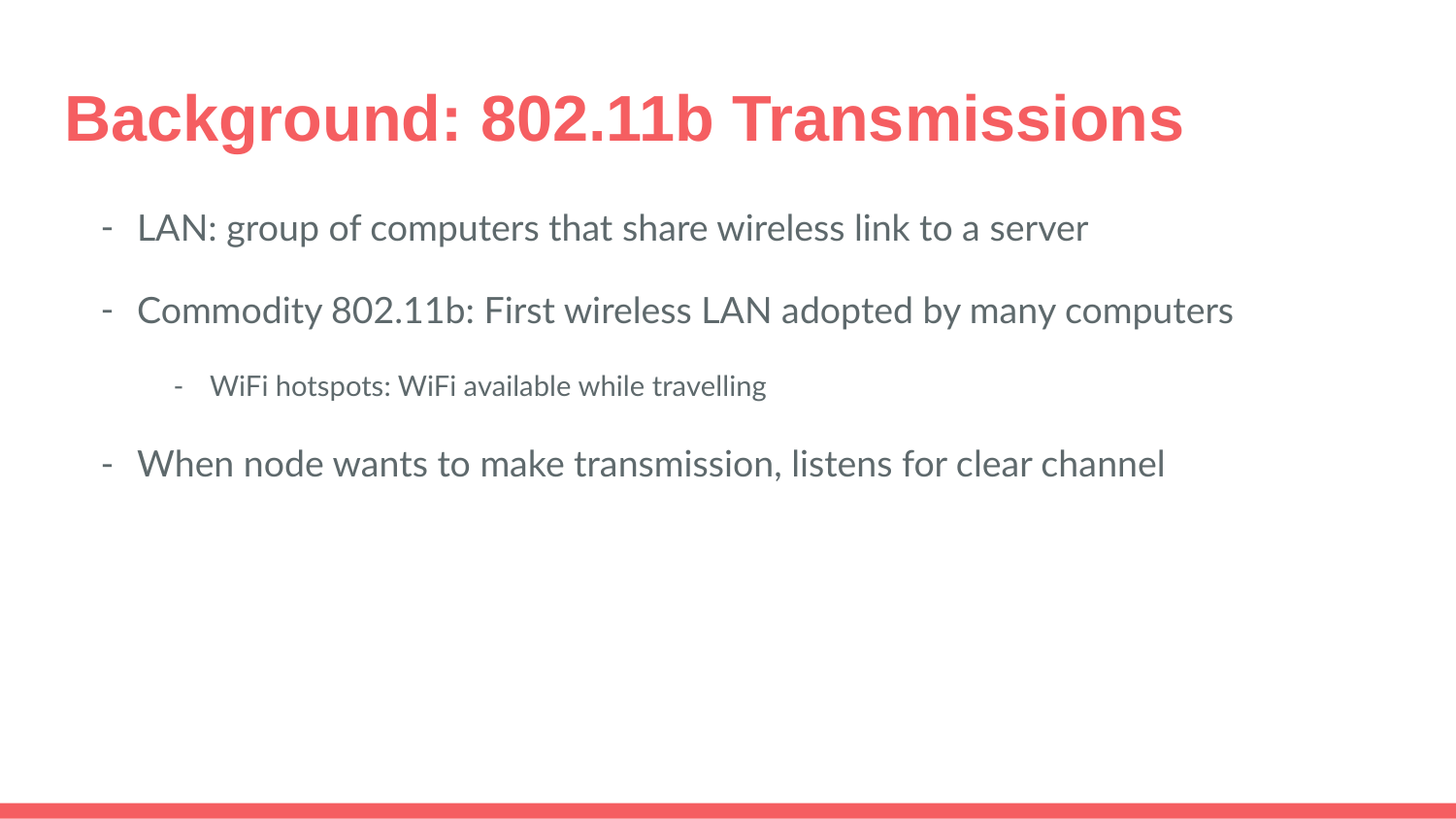

# Background: 802.11b Transmissions
LAN: group of computers that share wireless link to a server
Commodity 802.11b: First wireless LAN adopted by many computers
WiFi hotspots: WiFi available while travelling
When node wants to make transmission, listens for clear channel